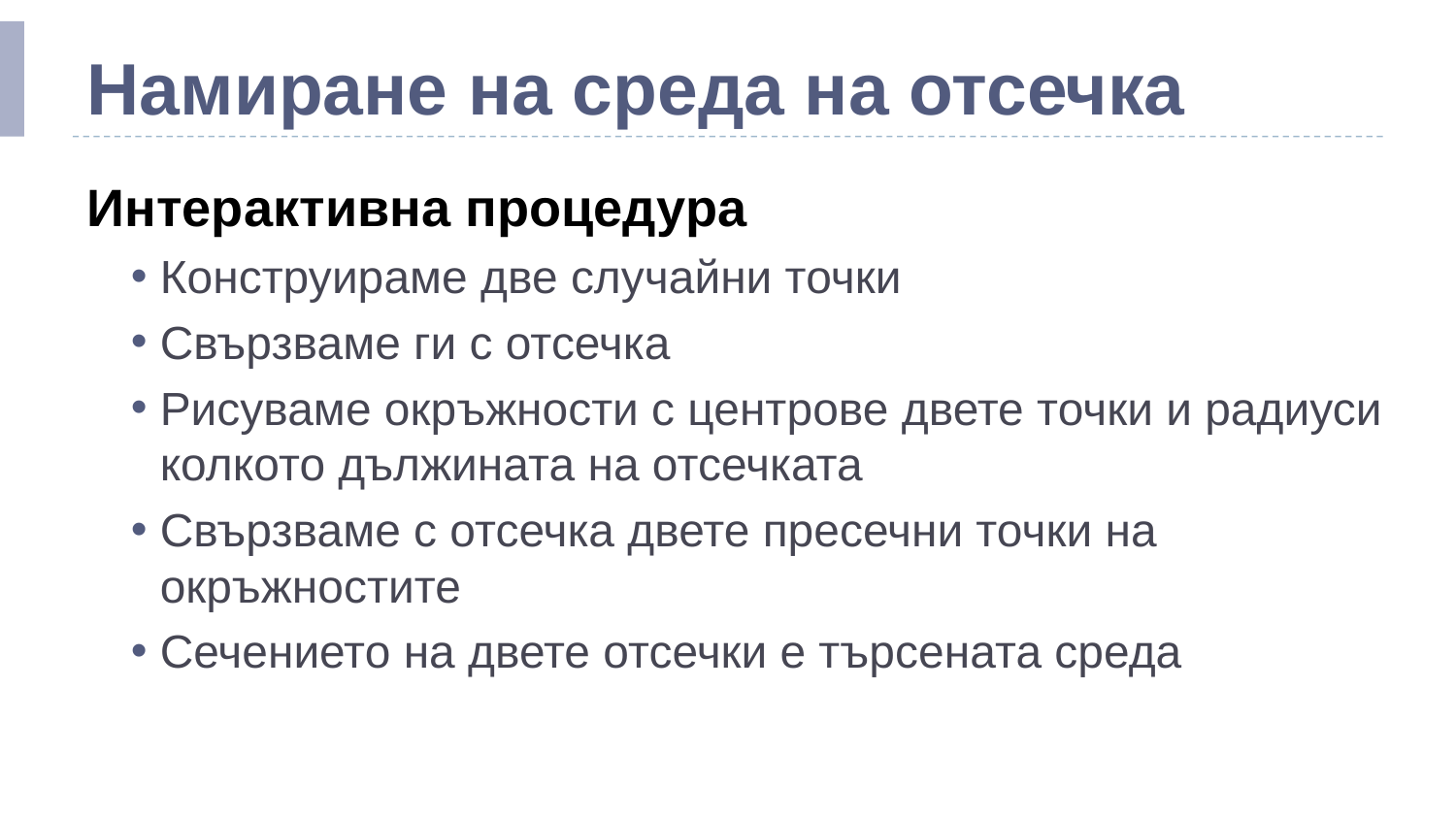

# Намиране на среда на отсечка
Интерактивна процедура
Конструираме две случайни точки
Свързваме ги с отсечка
Рисуваме окръжности с центрове двете точки и радиуси колкото дължината на отсечката
Свързваме с отсечка двете пресечни точки на окръжностите
Сечението на двете отсечки е търсената среда